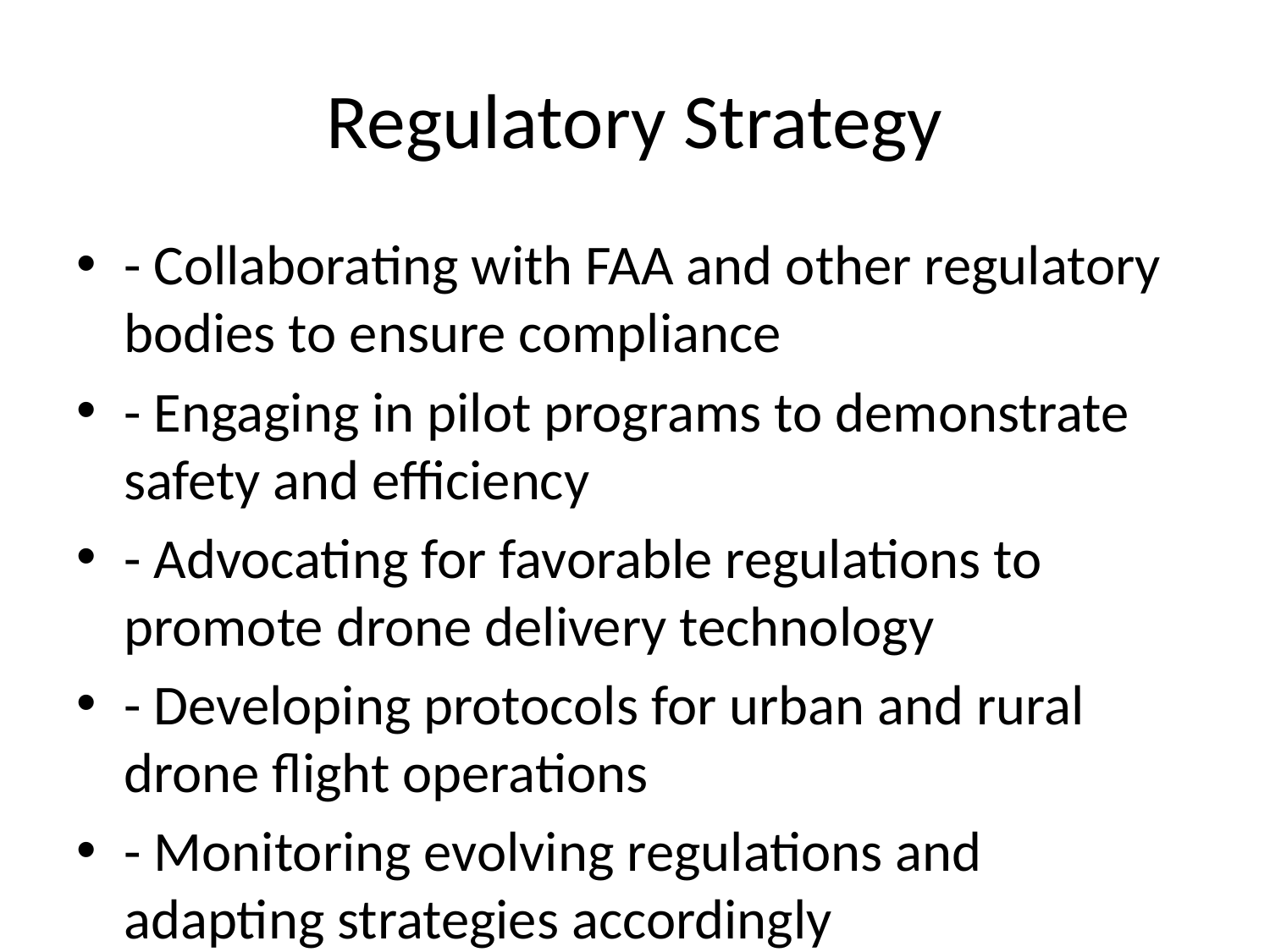

# Regulatory Strategy
- Collaborating with FAA and other regulatory bodies to ensure compliance
- Engaging in pilot programs to demonstrate safety and efficiency
- Advocating for favorable regulations to promote drone delivery technology
- Developing protocols for urban and rural drone flight operations
- Monitoring evolving regulations and adapting strategies accordingly